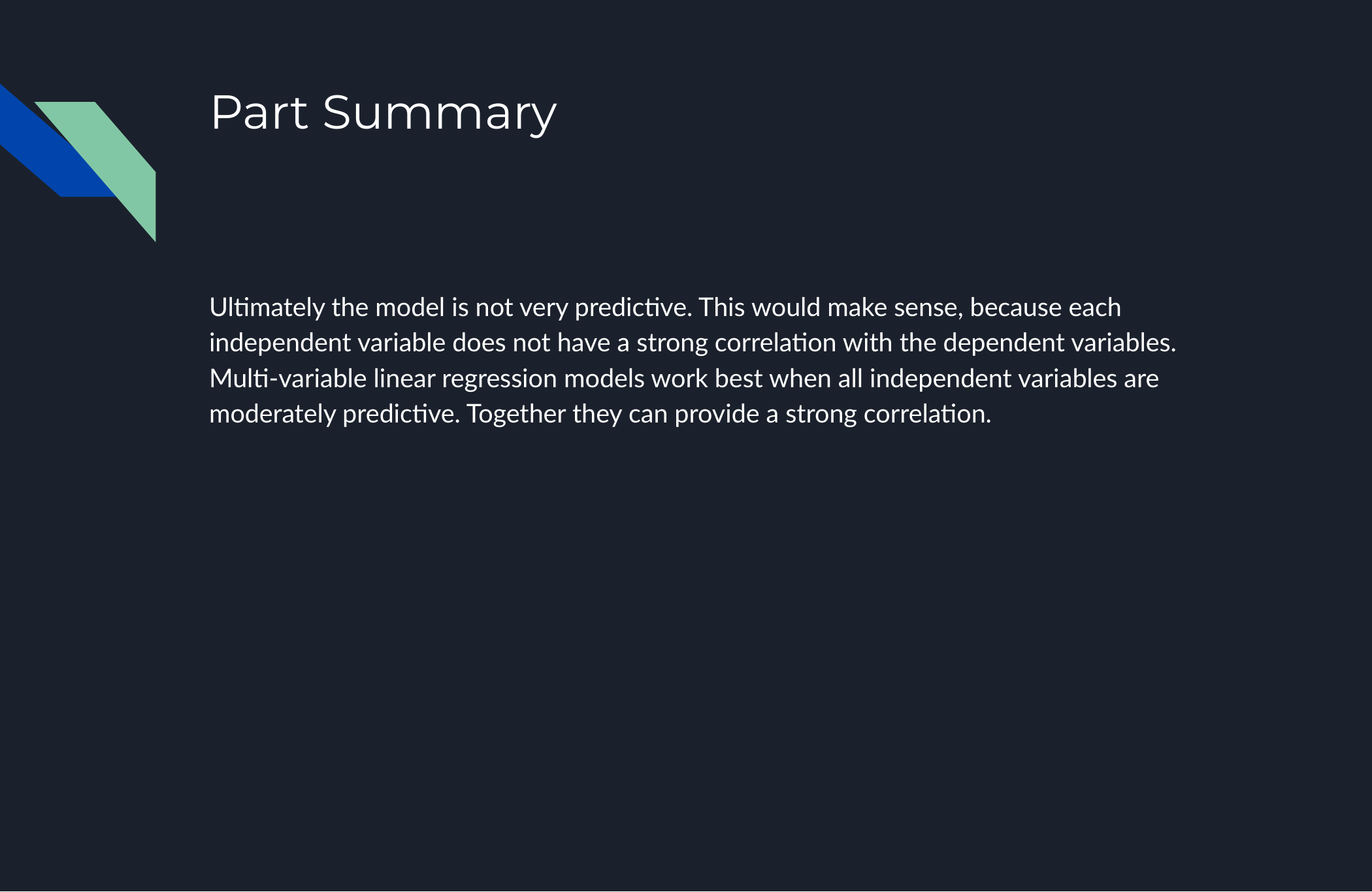

# Part Summary
Ultimately the model is not very predictive. This would make sense, because each independent variable does not have a strong correlation with the dependent variables.  Multi-variable linear regression models work best when all independent variables are moderately predictive. Together they can provide a strong correlation.